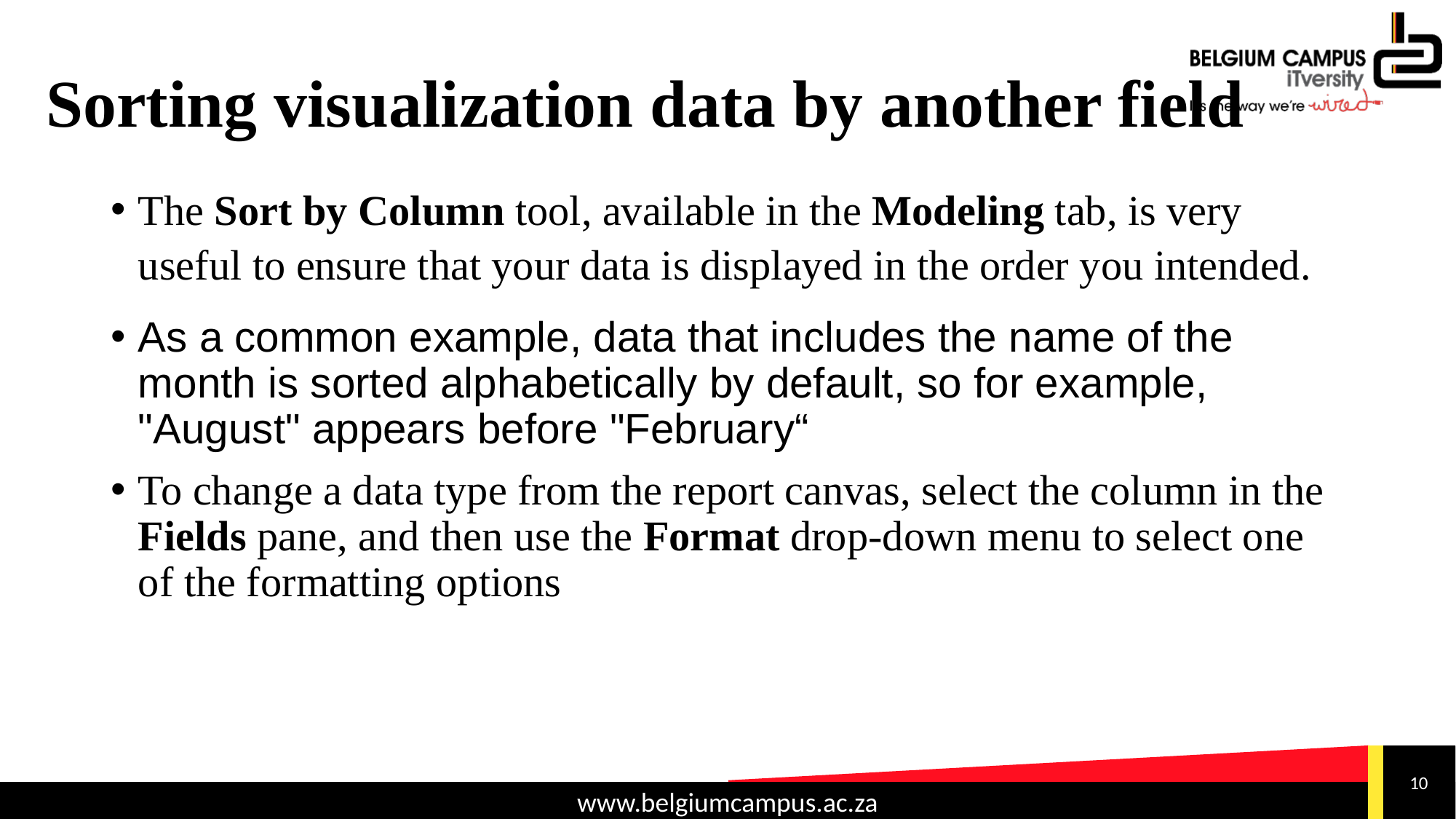

# Sorting visualization data by another field
The Sort by Column tool, available in the Modeling tab, is very useful to ensure that your data is displayed in the order you intended.
As a common example, data that includes the name of the month is sorted alphabetically by default, so for example, "August" appears before "February“
To change a data type from the report canvas, select the column in the Fields pane, and then use the Format drop-down menu to select one of the formatting options